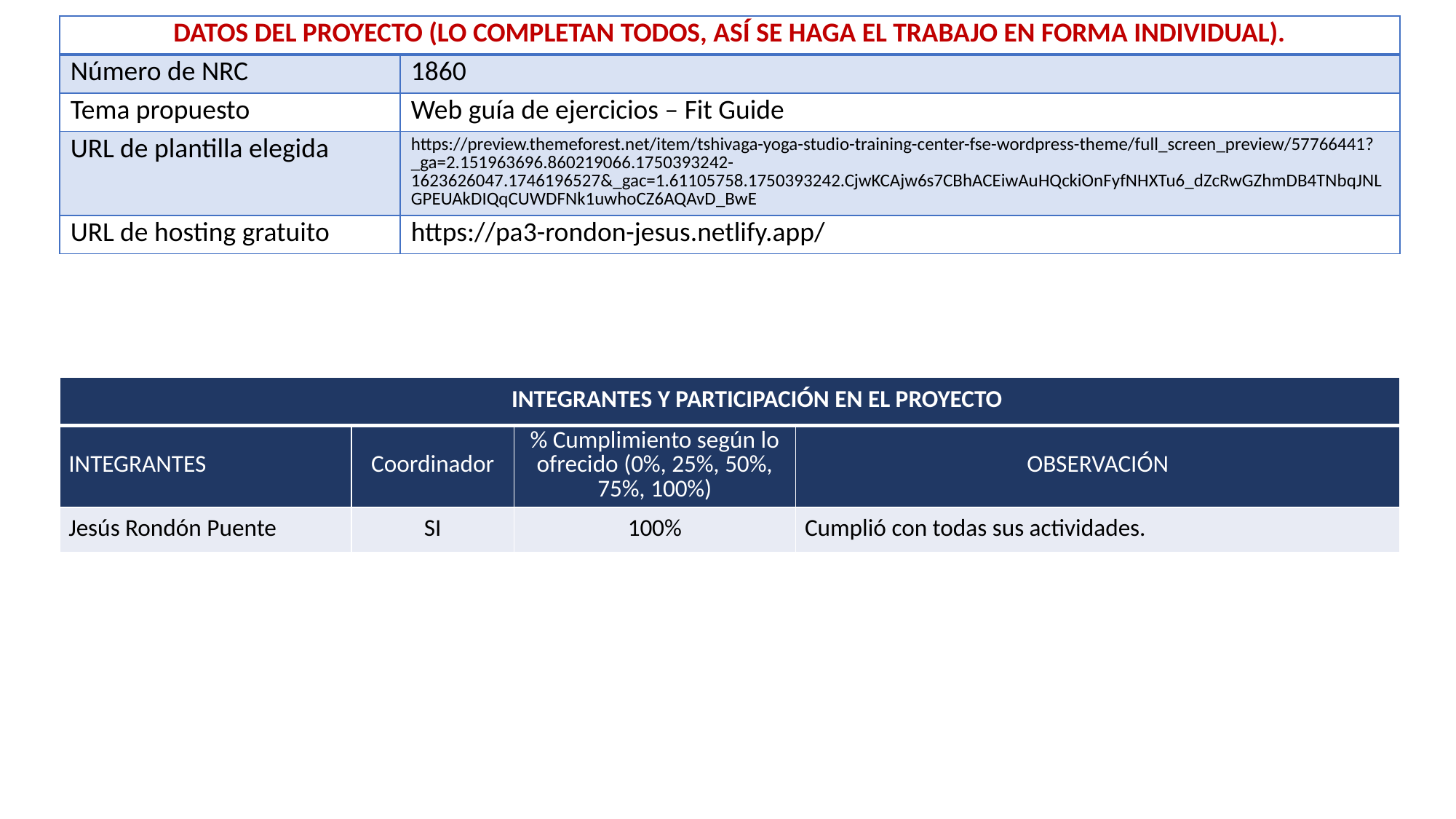

| DATOS DEL PROYECTO (LO COMPLETAN TODOS, ASÍ SE HAGA EL TRABAJO EN FORMA INDIVIDUAL). |  |
| --- | --- |
| Número de NRC | 1860 |
| Tema propuesto | Web guía de ejercicios – Fit Guide |
| URL de plantilla elegida | https://preview.themeforest.net/item/tshivaga-yoga-studio-training-center-fse-wordpress-theme/full\_screen\_preview/57766441?\_ga=2.151963696.860219066.1750393242-1623626047.1746196527&\_gac=1.61105758.1750393242.CjwKCAjw6s7CBhACEiwAuHQckiOnFyfNHXTu6\_dZcRwGZhmDB4TNbqJNLGPEUAkDIQqCUWDFNk1uwhoCZ6AQAvD\_BwE |
| URL de hosting gratuito | https://pa3-rondon-jesus.netlify.app/ |
| INTEGRANTES Y PARTICIPACIÓN EN EL PROYECTO |  |  |  |
| --- | --- | --- | --- |
| INTEGRANTES | Coordinador | % Cumplimiento según lo ofrecido (0%, 25%, 50%, 75%, 100%) | OBSERVACIÓN |
| Jesús Rondón Puente | SI | 100% | Cumplió con todas sus actividades. |